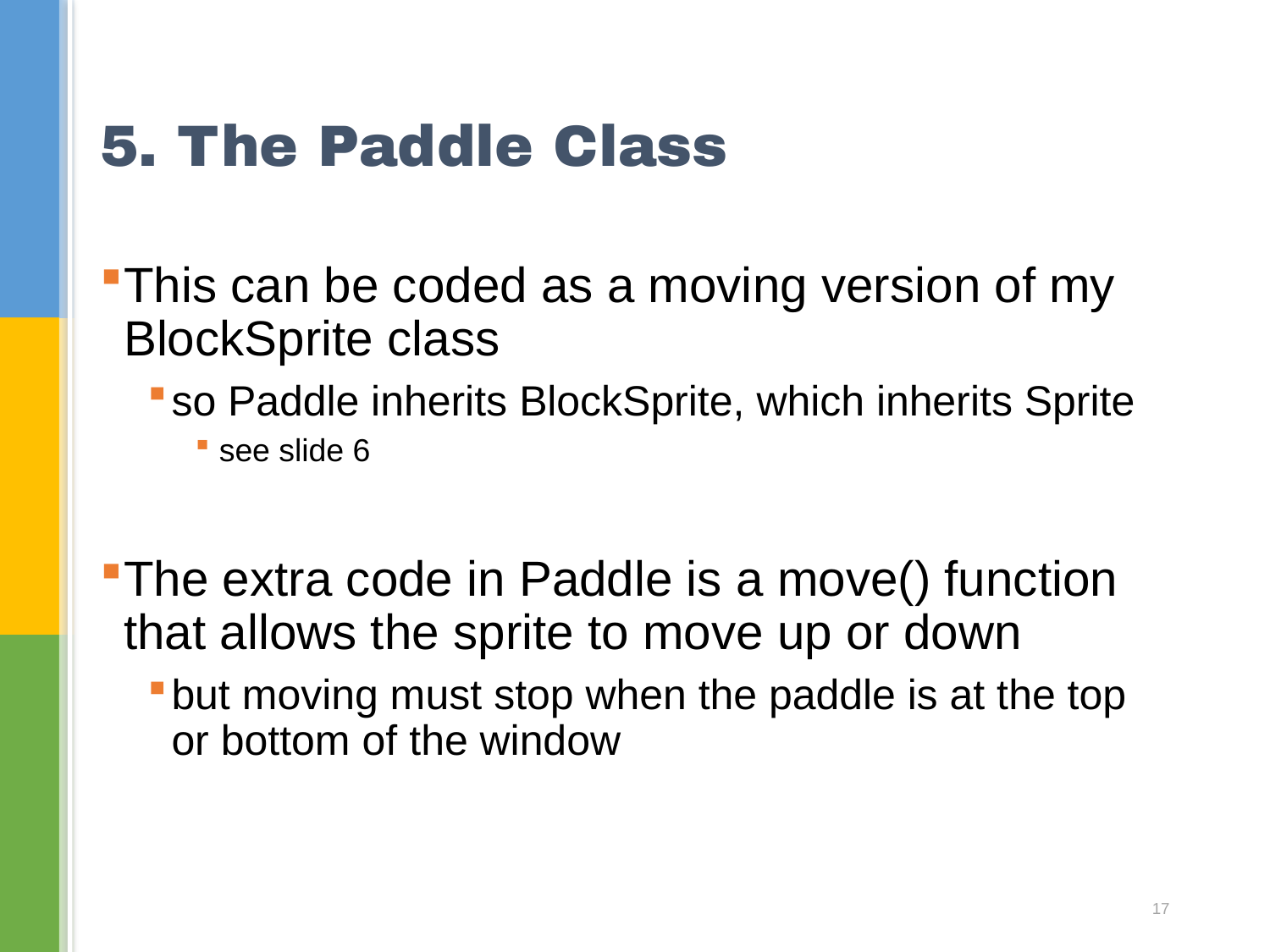

# 5. The Paddle Class
This can be coded as a moving version of my BlockSprite class
so Paddle inherits BlockSprite, which inherits Sprite
see slide 6

The extra code in Paddle is a move() function that allows the sprite to move up or down
but moving must stop when the paddle is at the top or bottom of the window
17